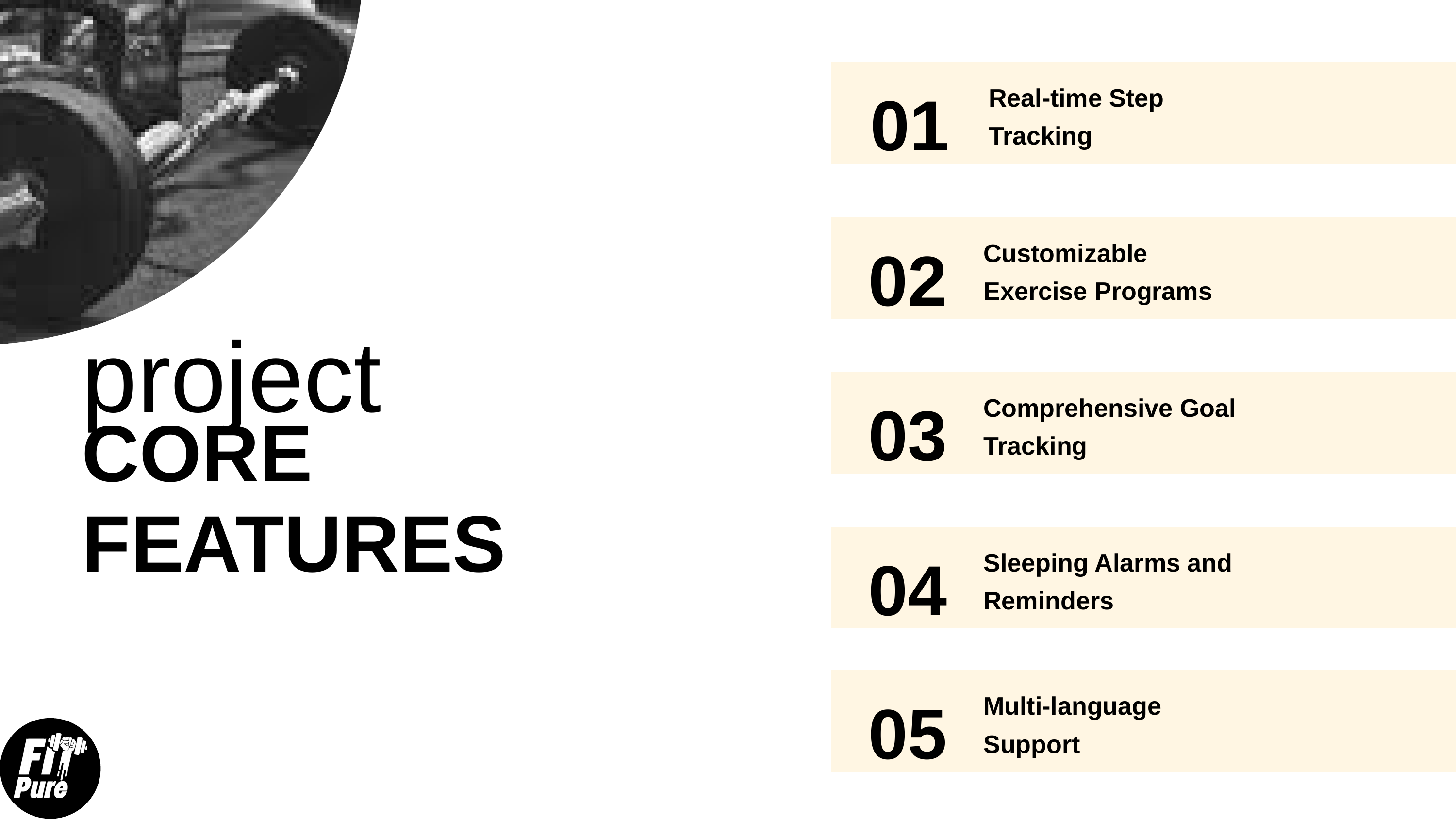

01
Real-time Step Tracking

02
Customizable Exercise Programs
project
CORE FEATURES

03
Comprehensive Goal Tracking

04
Sleeping Alarms and Reminders

05
Multi-language Support